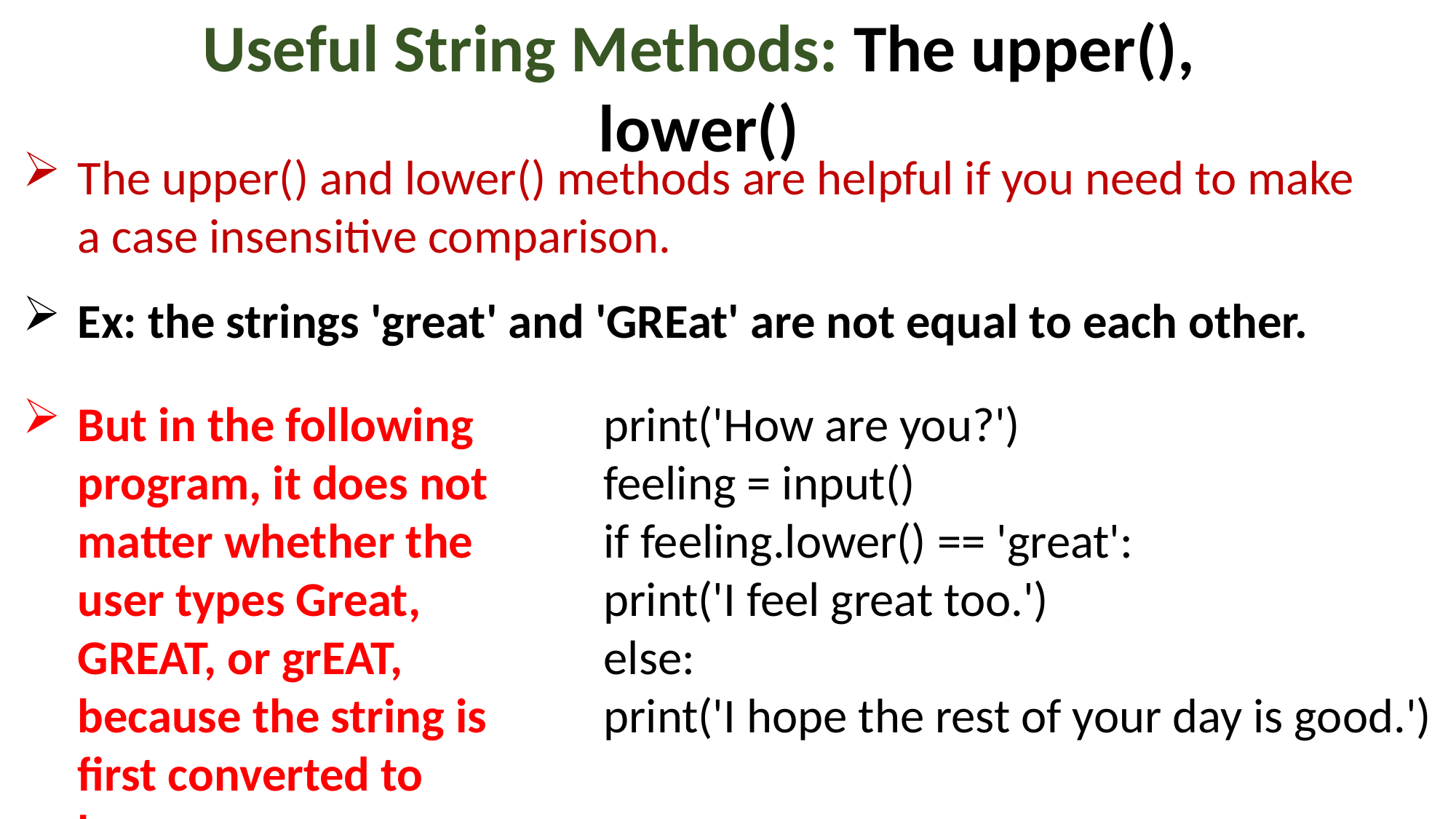

Useful String Methods: The upper(), lower()
The upper() and lower() methods are helpful if you need to make a case insensitive comparison.
Ex: the strings 'great' and 'GREat' are not equal to each other.
But in the following program, it does not matter whether the user types Great, GREAT, or grEAT, because the string is first converted to lowercase.
print('How are you?')
feeling = input()
if feeling.lower() == 'great':
print('I feel great too.')
else:
print('I hope the rest of your day is good.')